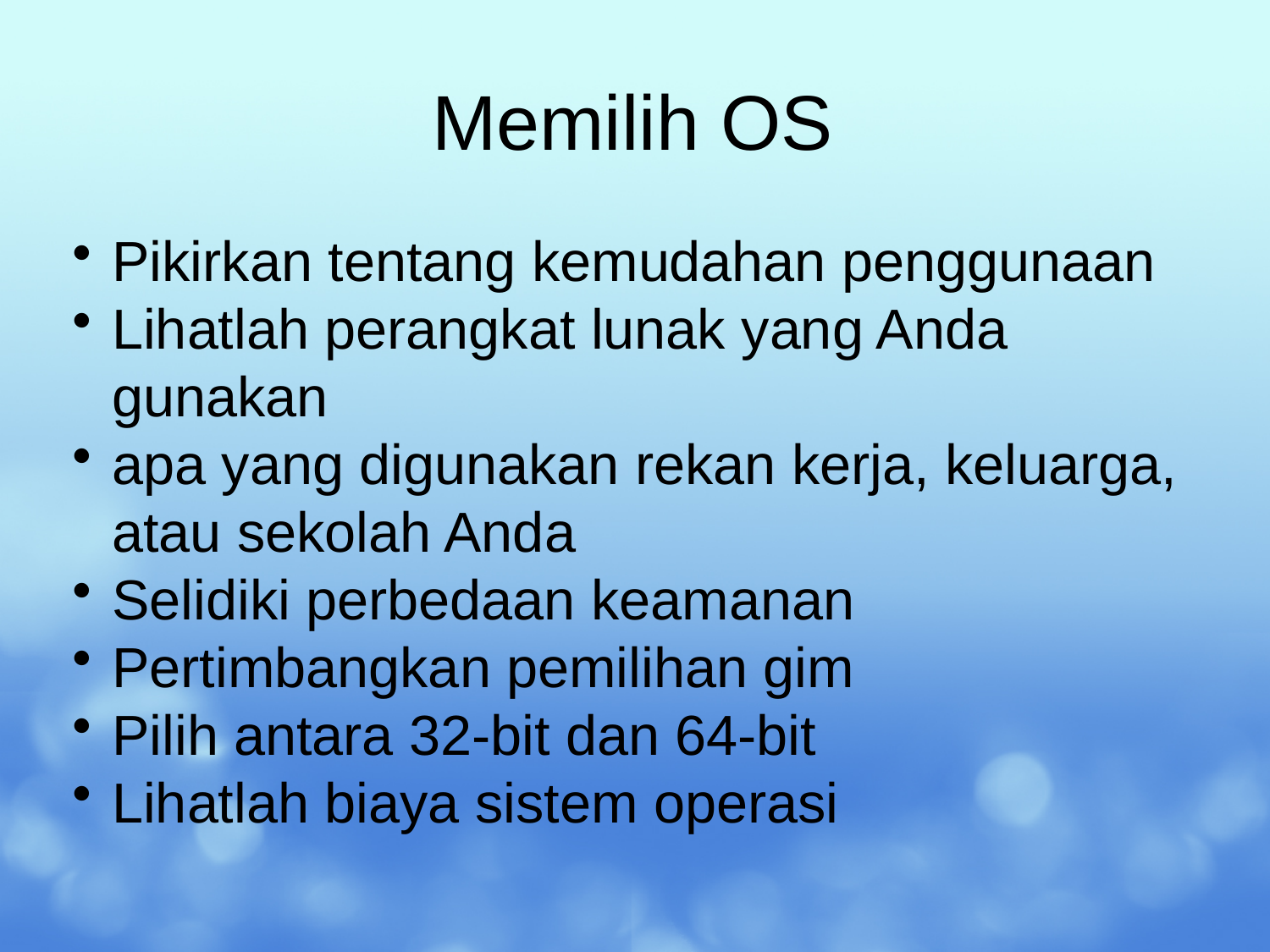

# Memilih OS
Pikirkan tentang kemudahan penggunaan
Lihatlah perangkat lunak yang Anda gunakan
apa yang digunakan rekan kerja, keluarga, atau sekolah Anda
Selidiki perbedaan keamanan
Pertimbangkan pemilihan gim
Pilih antara 32-bit dan 64-bit
Lihatlah biaya sistem operasi